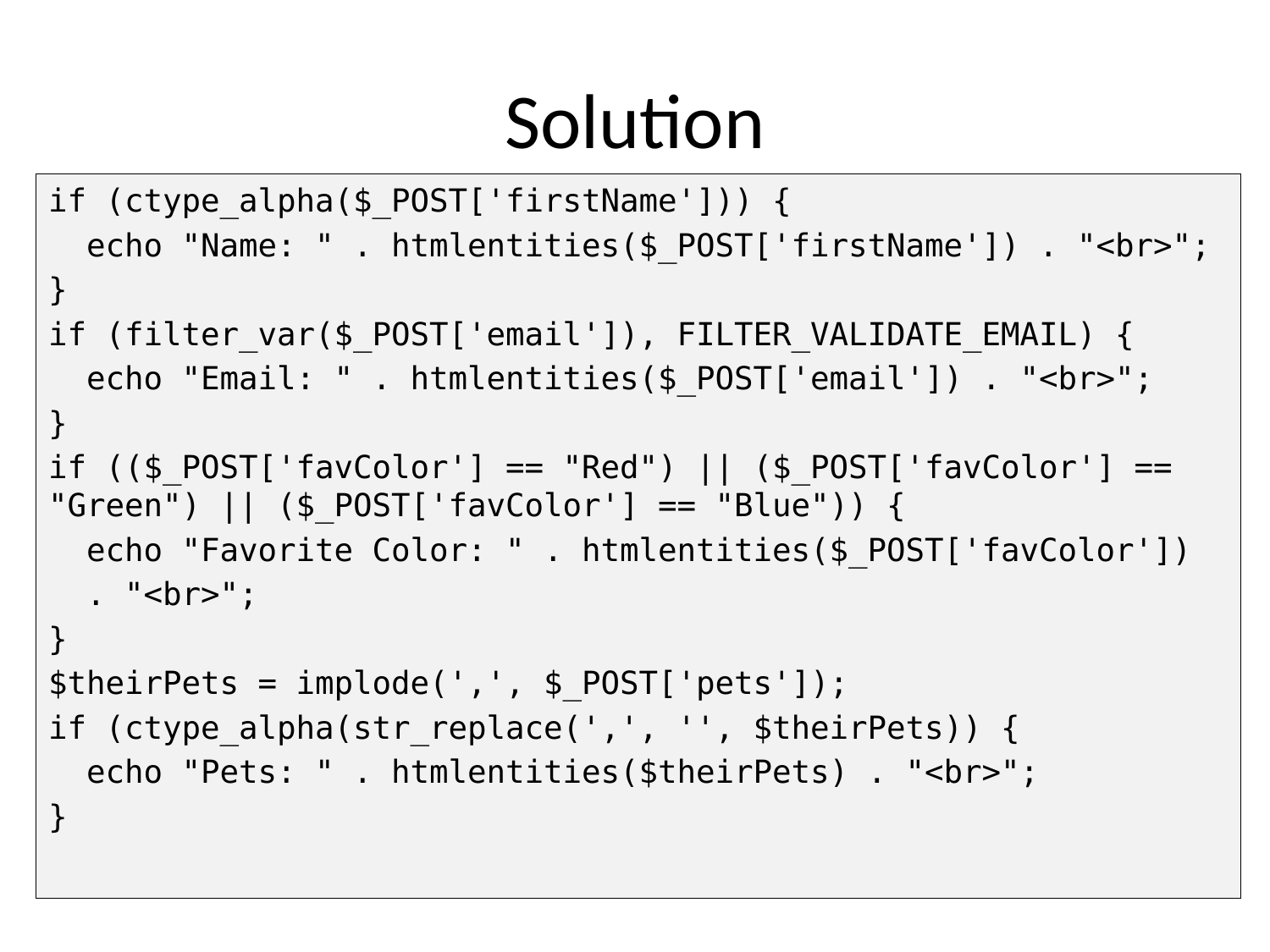

# Solution
if (ctype_alpha($_POST['firstName'])) {
  echo "Name: " . htmlentities($_POST['firstName']) . "<br>";
}
if (filter_var($_POST['email']), FILTER_VALIDATE_EMAIL) {
  echo "Email: " . htmlentities($_POST['email']) . "<br>";
}
if (($_POST['favColor'] == "Red") || ($_POST['favColor'] == "Green") || ($_POST['favColor'] == "Blue")) {
  echo "Favorite Color: " . htmlentities($_POST['favColor'])
  . "<br>";
}
$theirPets = implode(',', $_POST['pets']);
if (ctype_alpha(str_replace(',', '', $theirPets)) {
  echo "Pets: " . htmlentities($theirPets) . "<br>";
}